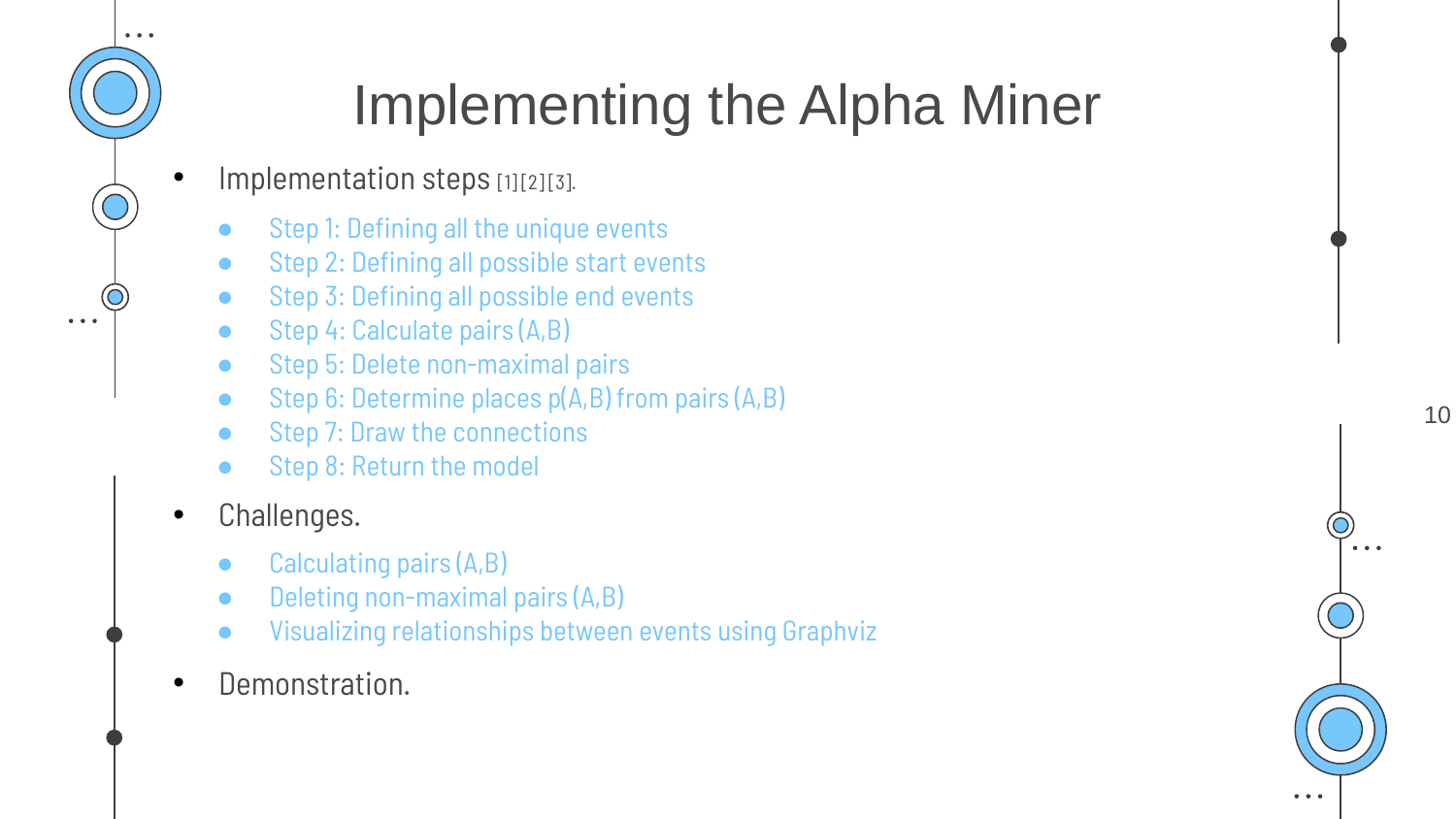

# Implementing the Alpha Miner
Implementation steps [1] [2] [3].
Step 1: Defining all the unique events
Step 2: Defining all possible start events
Step 3: Defining all possible end events
Step 4: Calculate pairs (A,B)
Step 5: Delete non-maximal pairs
Step 6: Determine places p(A,B) from pairs (A,B)
Step 7: Draw the connections
Step 8: Return the model

10
Challenges.
Calculating pairs (A,B)
Deleting non-maximal pairs (A,B)
Visualizing relationships between events using Graphviz

Demonstration.